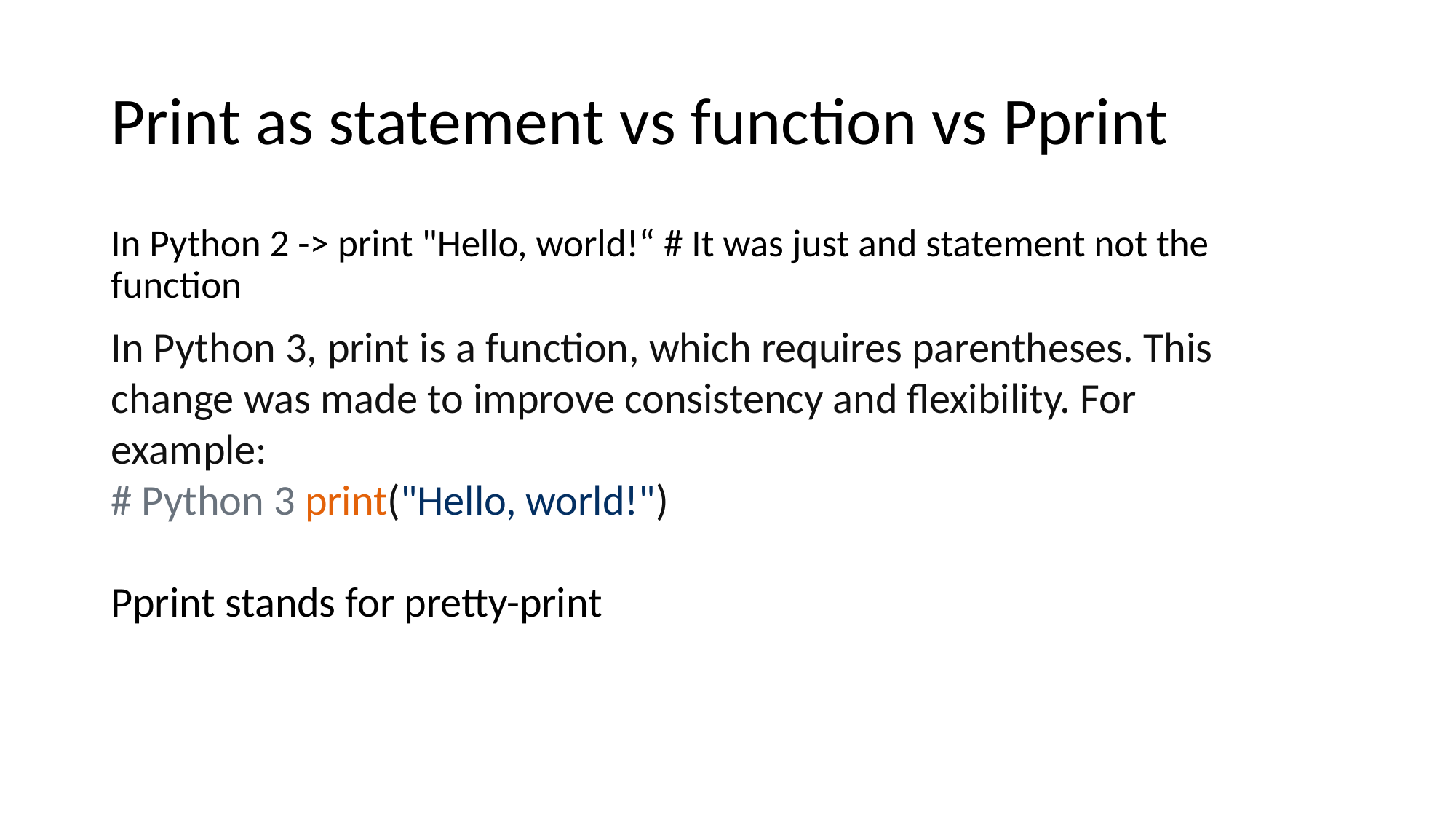

# Print as statement vs function vs Pprint
In Python 2 -> print "Hello, world!“ # It was just and statement not the function

In Python 3, print is a function, which requires parentheses. This change was made to improve consistency and flexibility. For example:
# Python 3 print("Hello, world!")

Pprint stands for pretty-print